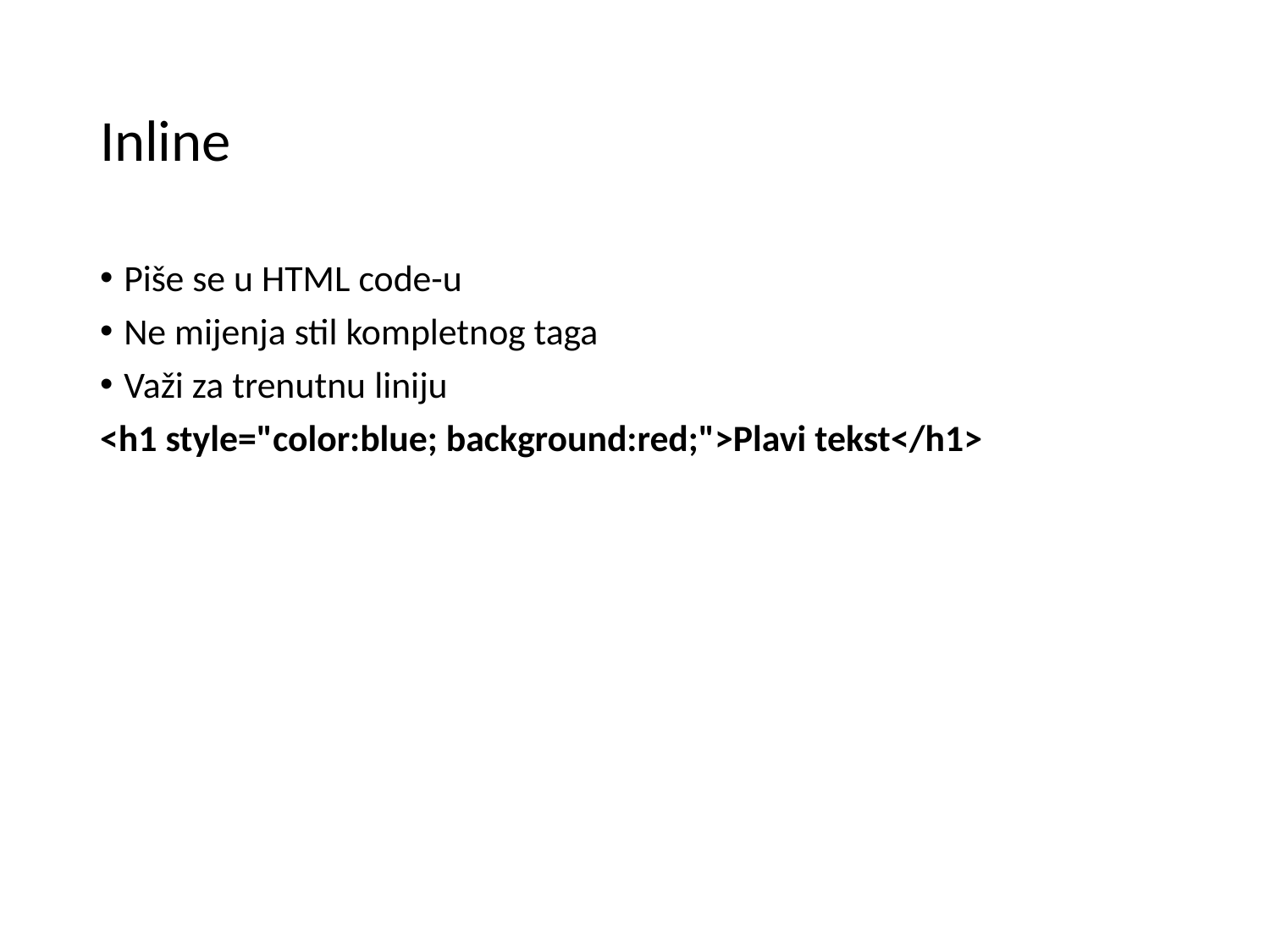

# Inline
Piše se u HTML code-u
Ne mijenja stil kompletnog taga
Važi za trenutnu liniju
<h1 style="color:blue; background:red;">Plavi tekst</h1>